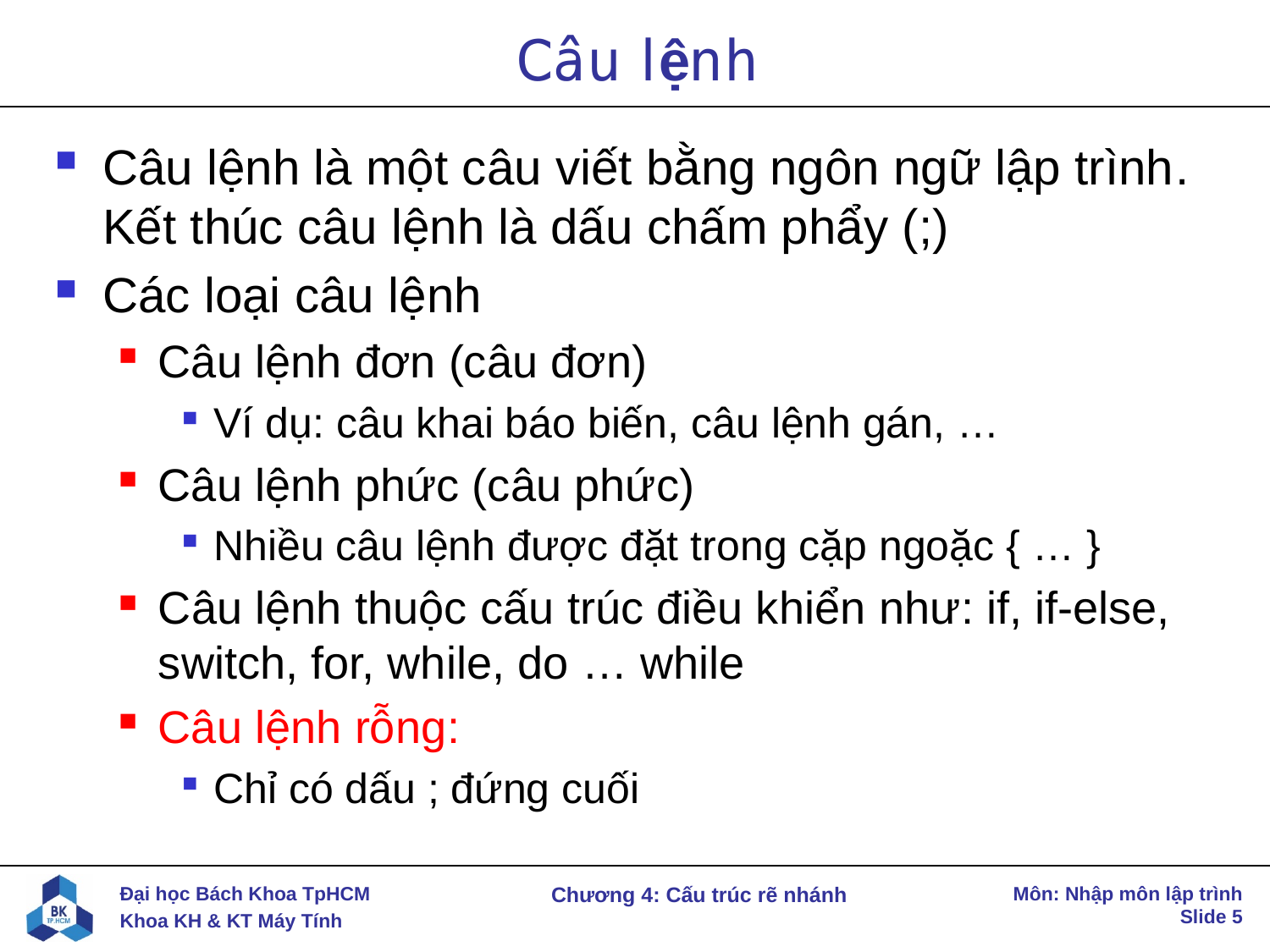

# Câu lệnh
Câu lệnh là một câu viết bằng ngôn ngữ lập trình. Kết thúc câu lệnh là dấu chấm phẩy (;)
Các loại câu lệnh
Câu lệnh đơn (câu đơn)
Ví dụ: câu khai báo biến, câu lệnh gán, …
Câu lệnh phức (câu phức)
Nhiều câu lệnh được đặt trong cặp ngoặc { … }
Câu lệnh thuộc cấu trúc điều khiển như: if, if-else, switch, for, while, do … while
Câu lệnh rỗng:
Chỉ có dấu ; đứng cuối